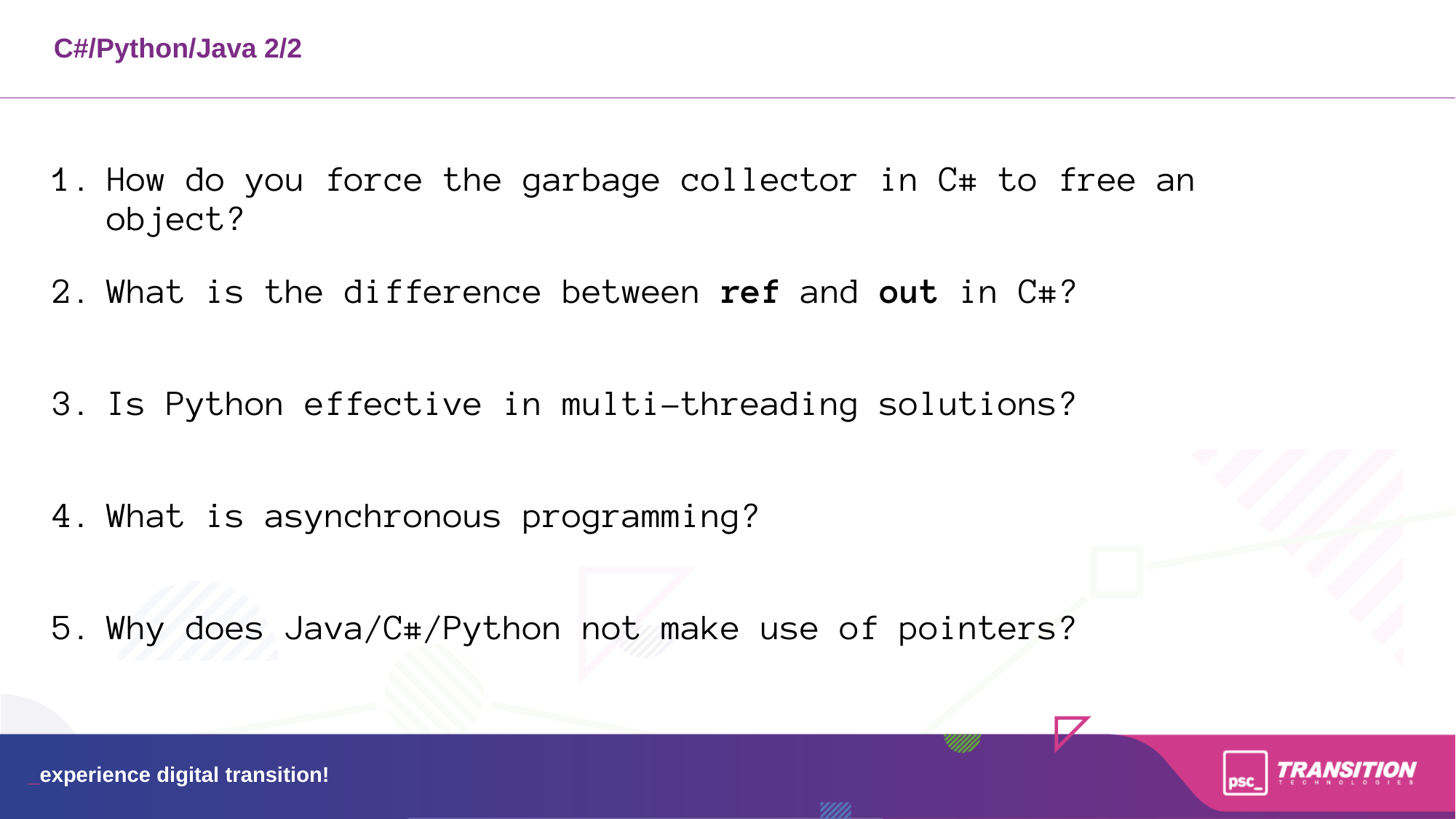

C#/Python/Java 2/2
How do you force the garbage collector in C# to free an object?
What is the difference between ref and out in C#?
Is Python effective in multi-threading solutions?
What is asynchronous programming?
Why does Java/C#/Python not make use of pointers?